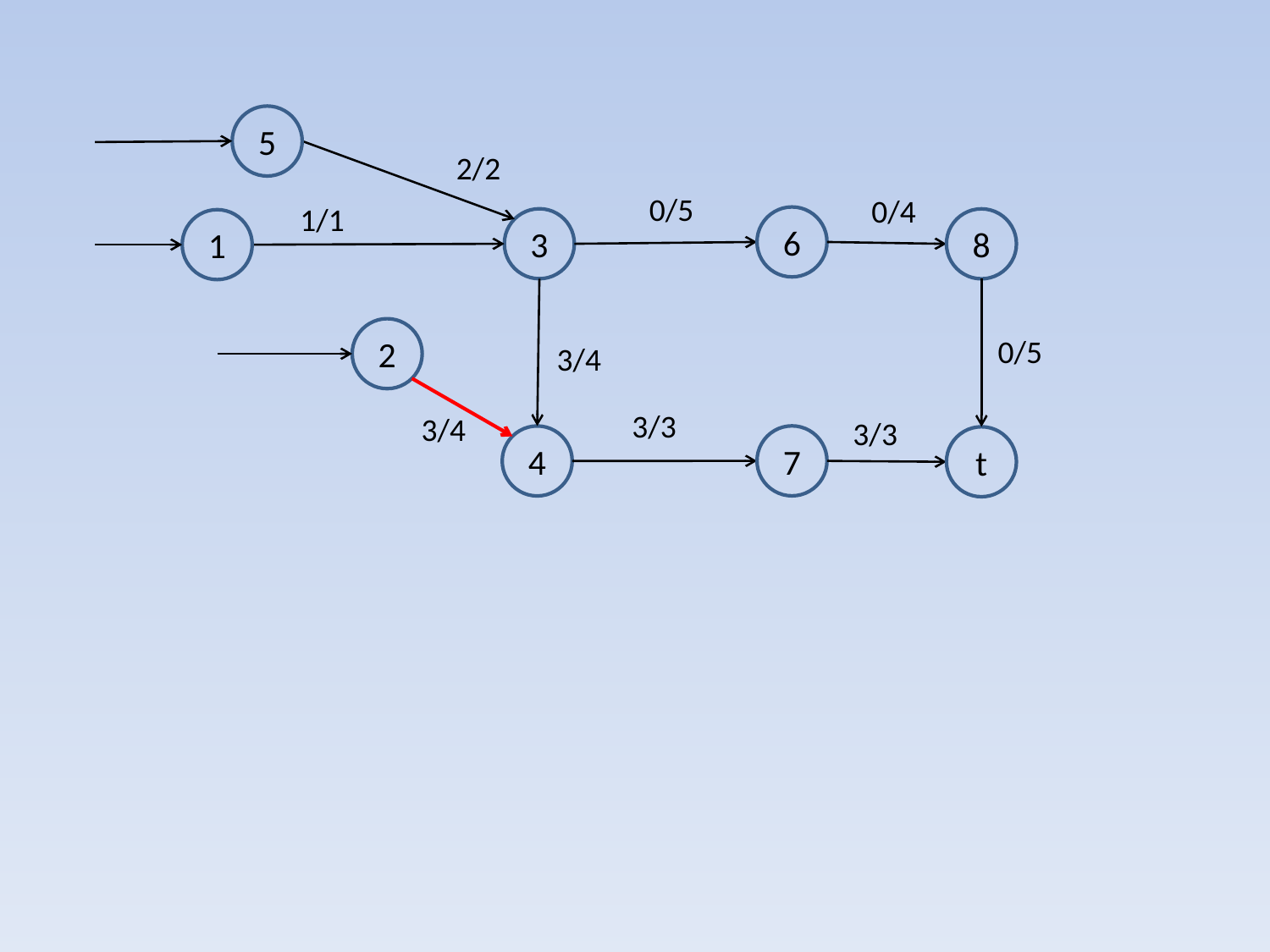

5
2/2
0/5
0/4
1/1
6
3
8
1
2
0/5
3/4
3/3
3/4
3/3
7
4
t